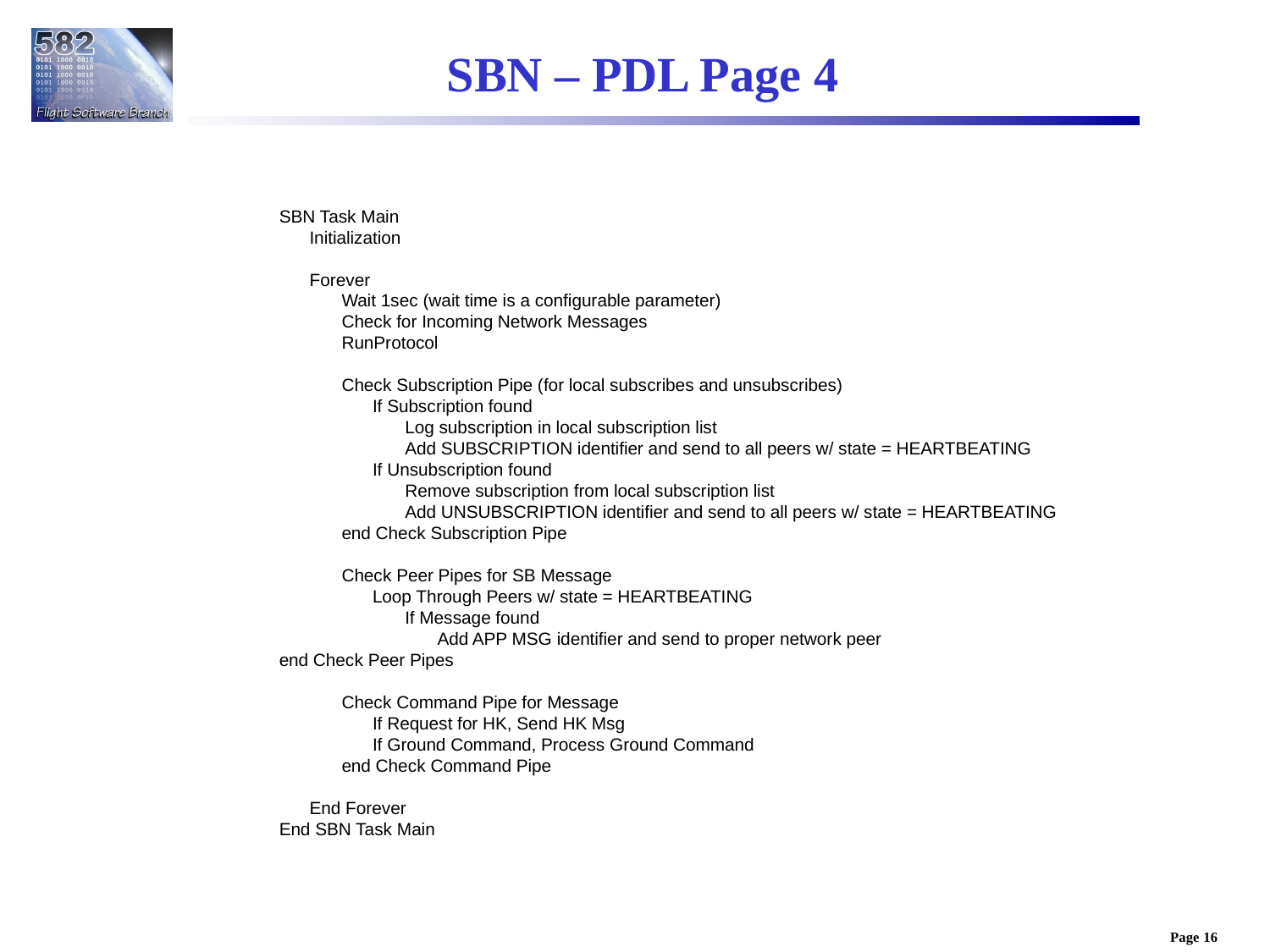

SBN – PDL Page 4
	SBN Task Main
		Initialization

		Forever
	      		Wait 1sec (wait time is a configurable parameter)
	      		Check for Incoming Network Messages
			RunProtocol

			Check Subscription Pipe (for local subscribes and unsubscribes)
				If Subscription found
					Log subscription in local subscription list
					Add SUBSCRIPTION identifier and send to all peers w/ state = HEARTBEATING
				If Unsubscription found
					Remove subscription from local subscription list
					Add UNSUBSCRIPTION identifier and send to all peers w/ state = HEARTBEATING
			end Check Subscription Pipe

			Check Peer Pipes for SB Message
				Loop Through Peers w/ state = HEARTBEATING
					If Message found
					  	Add APP MSG identifier and send to proper network peer
	end Check Peer Pipes

	      		Check Command Pipe for Message
	            		If Request for HK, Send HK Msg
	            		If Ground Command, Process Ground Command
			end Check Command Pipe

		End Forever
	End SBN Task Main